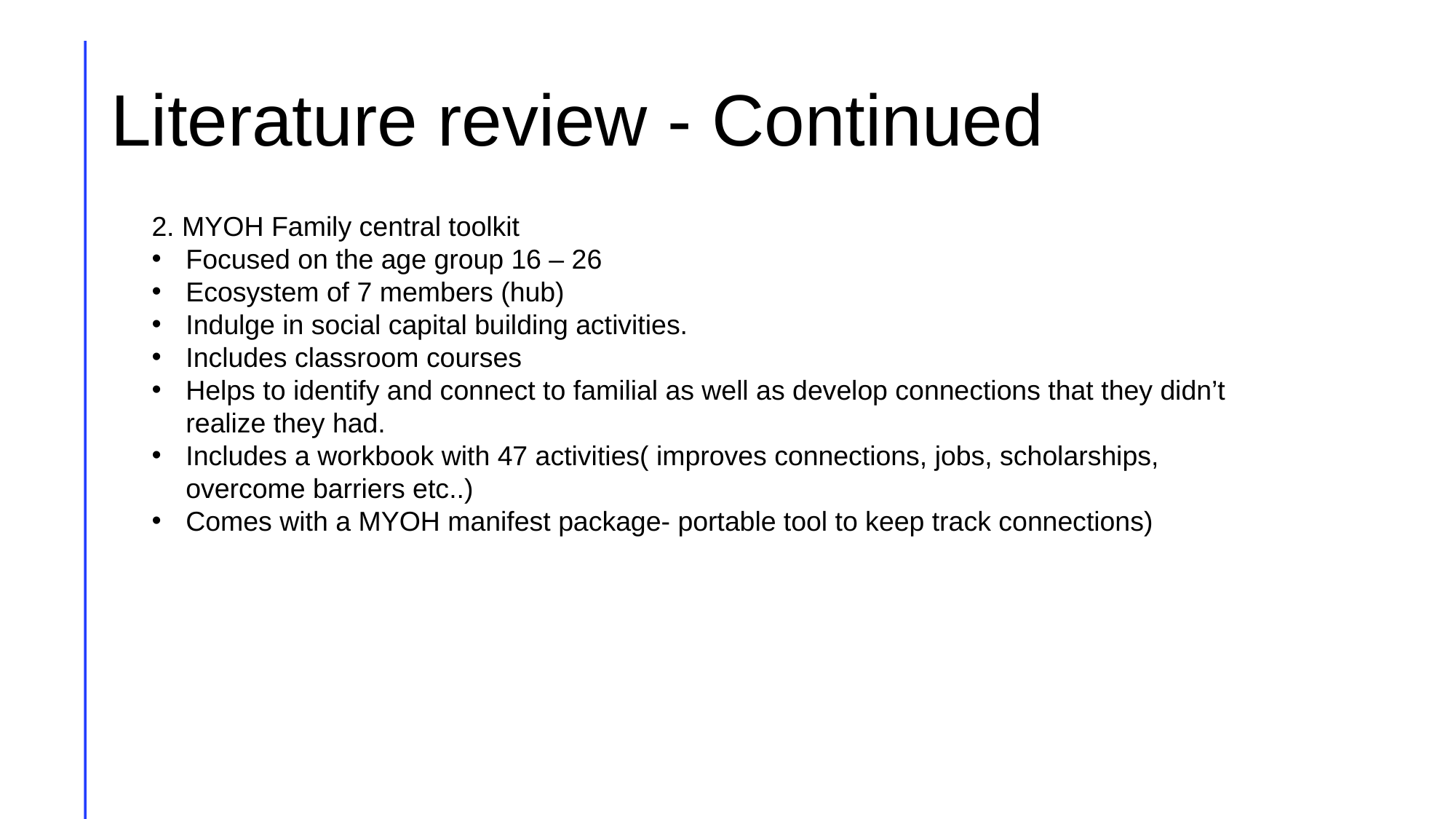

# Literature review - Continued

2. MYOH Family central toolkit
Focused on the age group 16 – 26
Ecosystem of 7 members (hub)
Indulge in social capital building activities.
Includes classroom courses
Helps to identify and connect to familial as well as develop connections that they didn’t realize they had.
Includes a workbook with 47 activities( improves connections, jobs, scholarships, overcome barriers etc..)
Comes with a MYOH manifest package- portable tool to keep track connections)